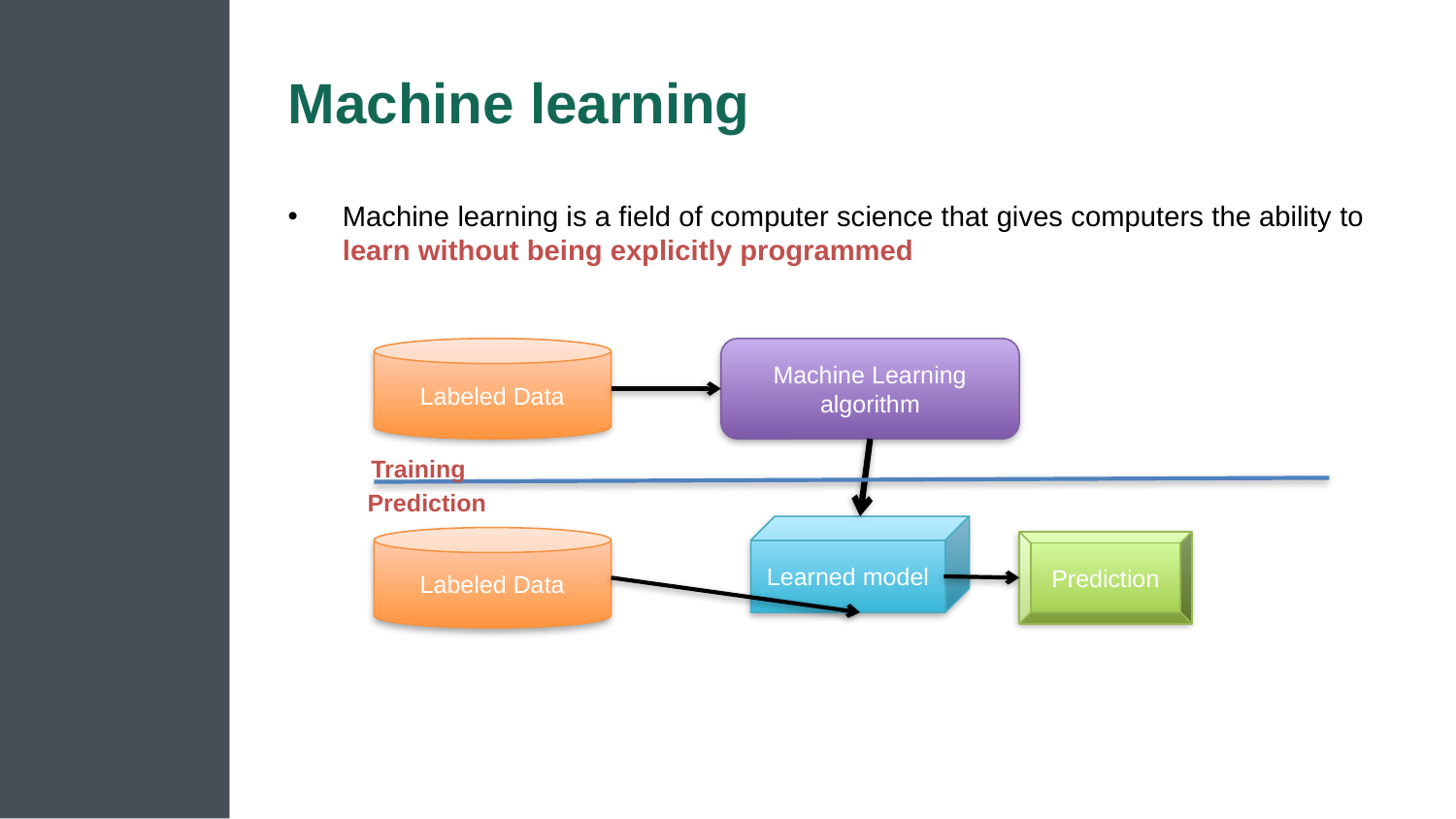

# Machine learning
Machine learning is a field of computer science that gives computers the ability to learn without being explicitly programmed

Labeled Data
Machine Learning algorithm
Training
Prediction
Learned model
Labeled Data
Prediction